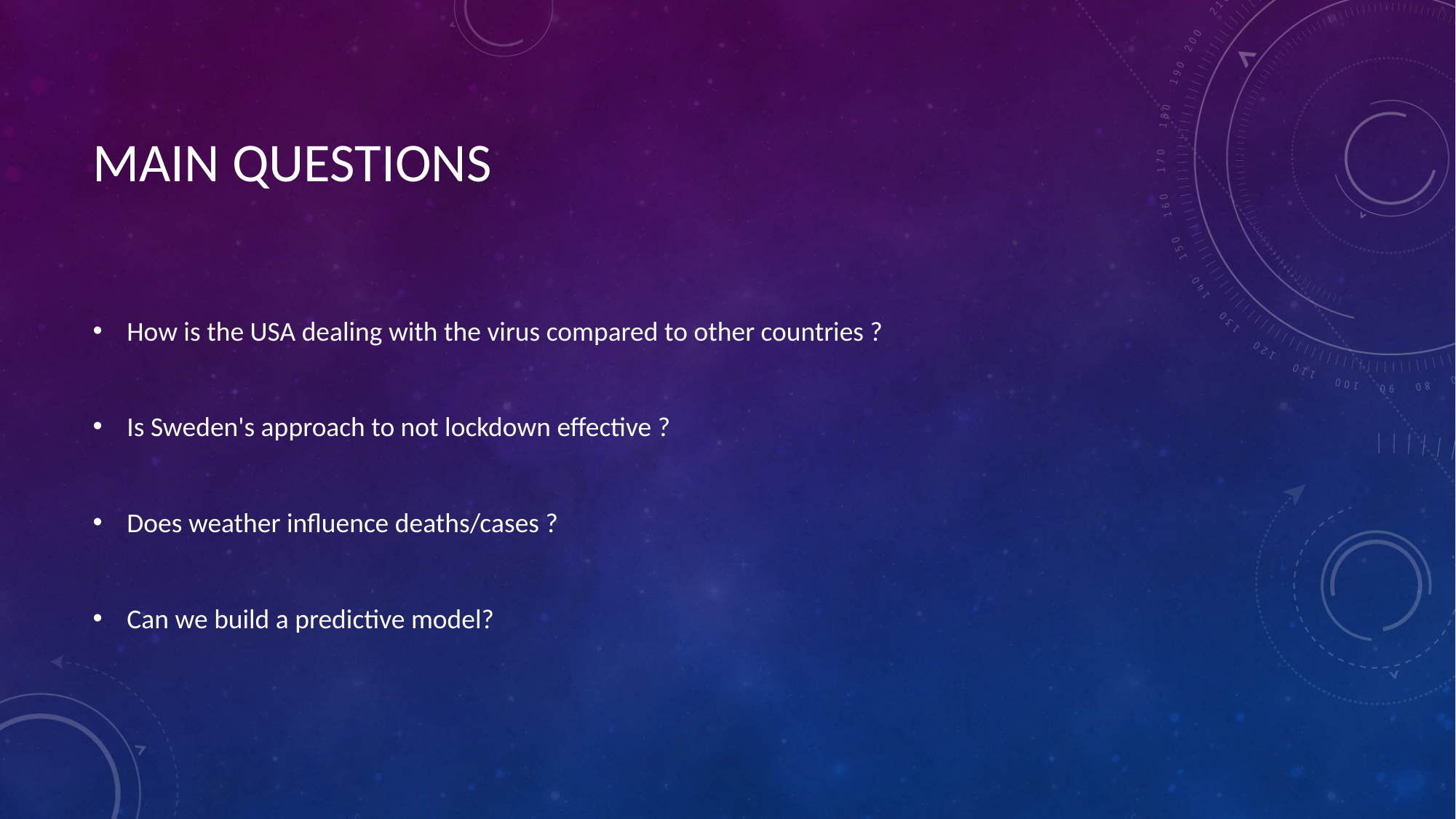

# Main questions
How is the USA dealing with the virus compared to other countries ?

Is Sweden's approach to not lockdown effective ?

Does weather influence deaths/cases ?

Can we build a predictive model?